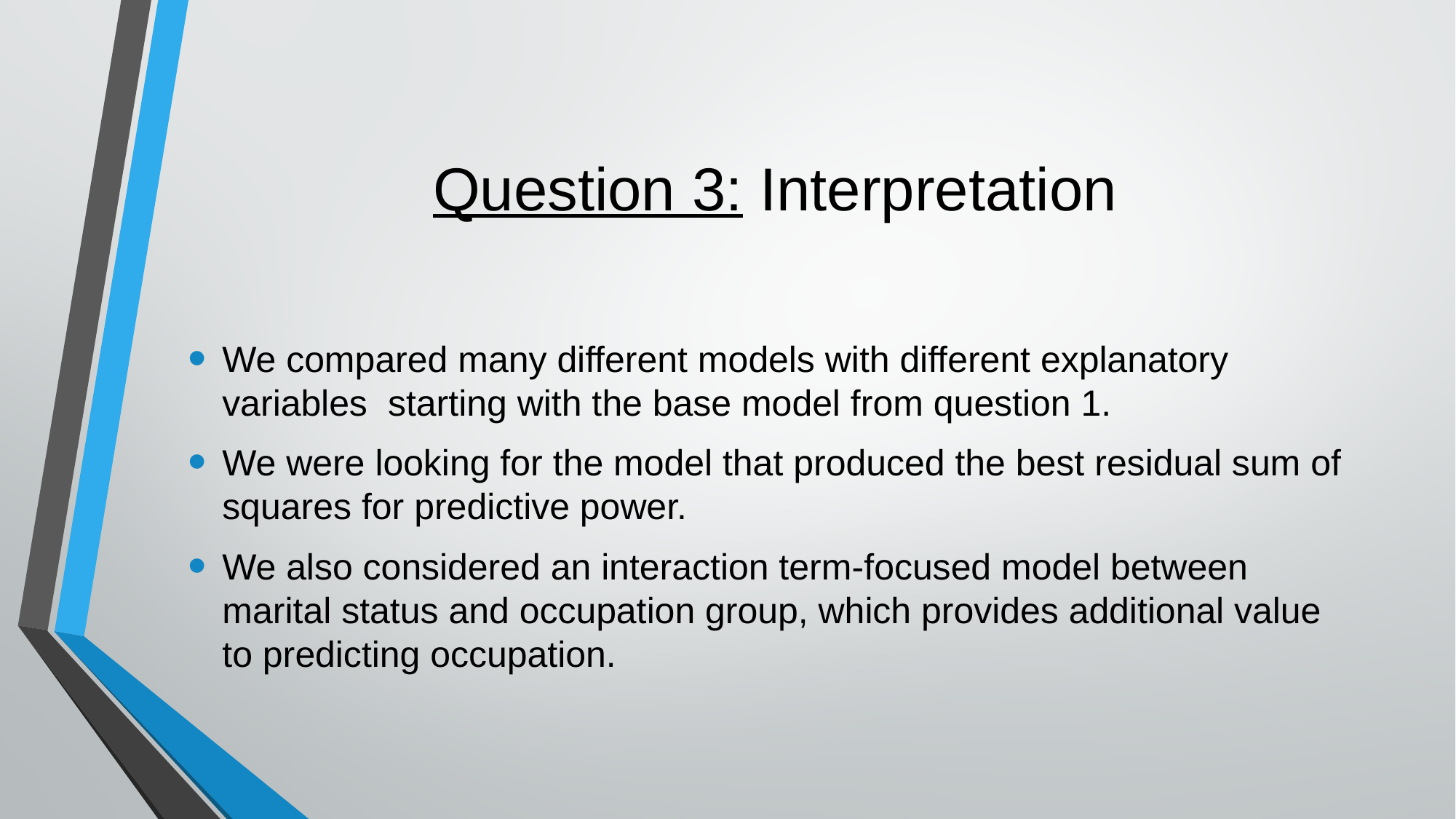

# Question 3: Interpretation
We compared many different models with different explanatory variables  starting with the base model from question 1.
We were looking for the model that produced the best residual sum of squares for predictive power.
We also considered an interaction term-focused model between marital status and occupation group, which provides additional value to predicting occupation.